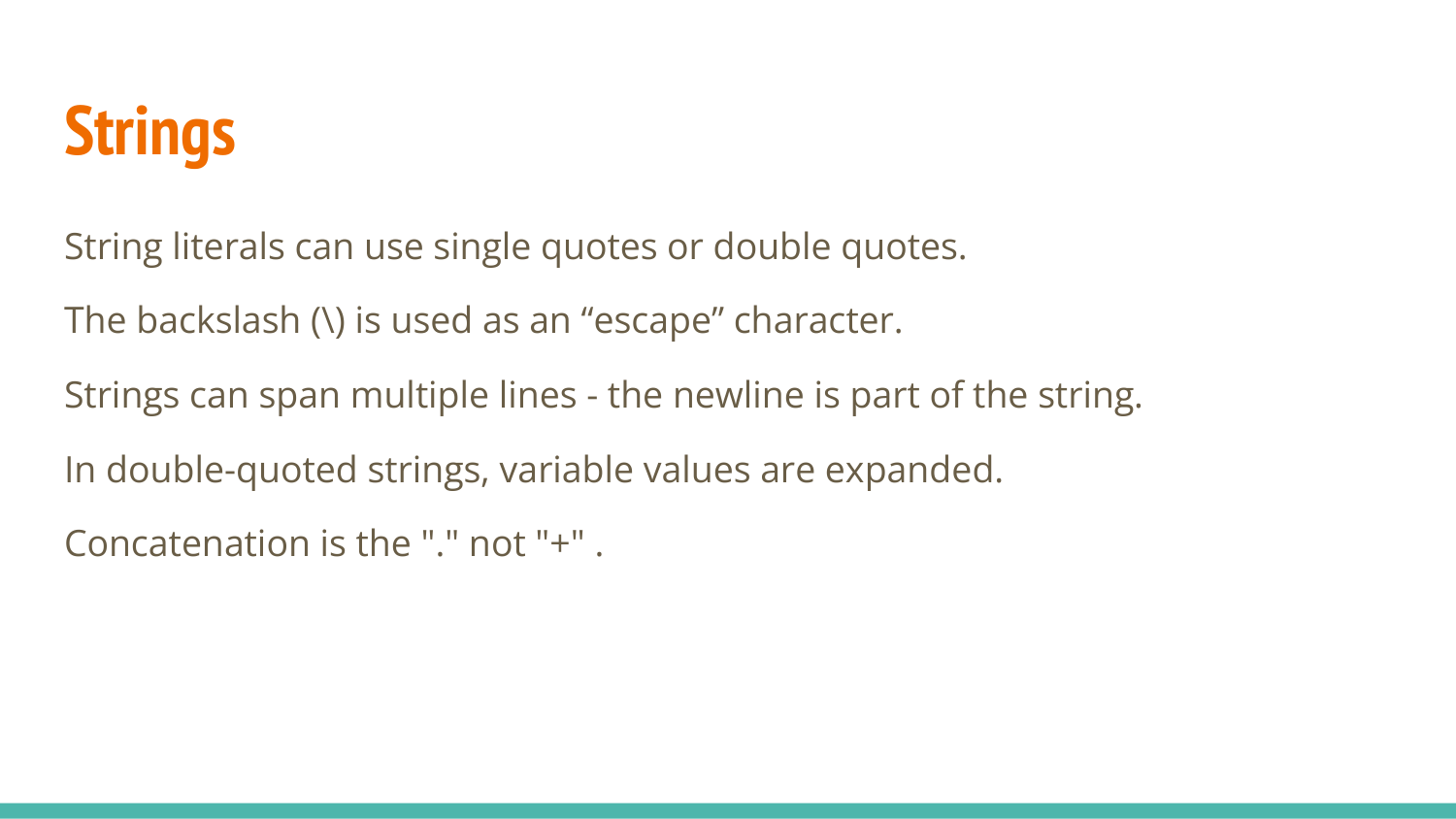

# Strings
String literals can use single quotes or double quotes.
The backslash (\) is used as an “escape” character.
Strings can span multiple lines - the newline is part of the string.
In double-quoted strings, variable values are expanded.
Concatenation is the "." not "+" .